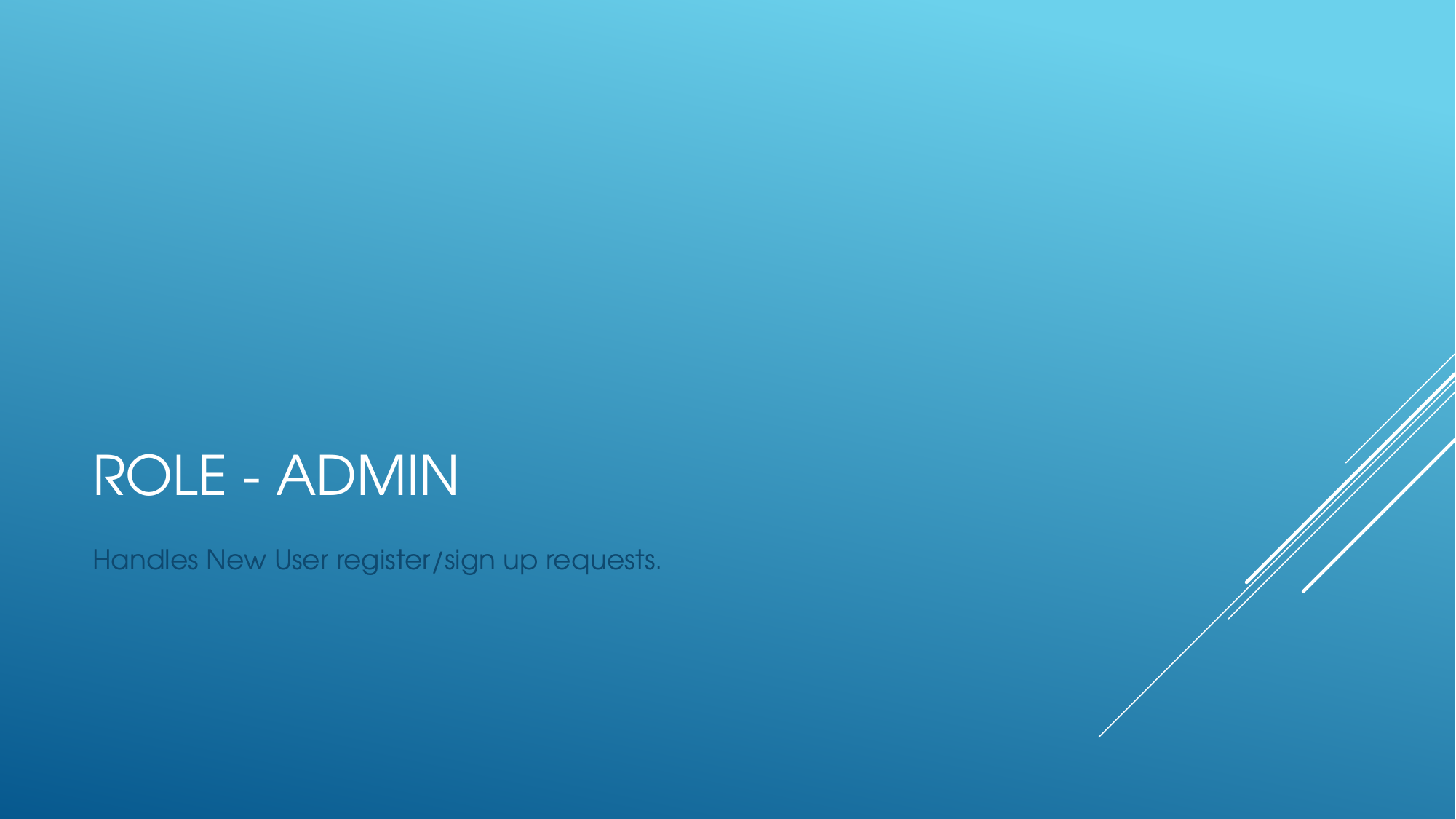

# Role - ADMIN
Handles New User register/sign up requests.